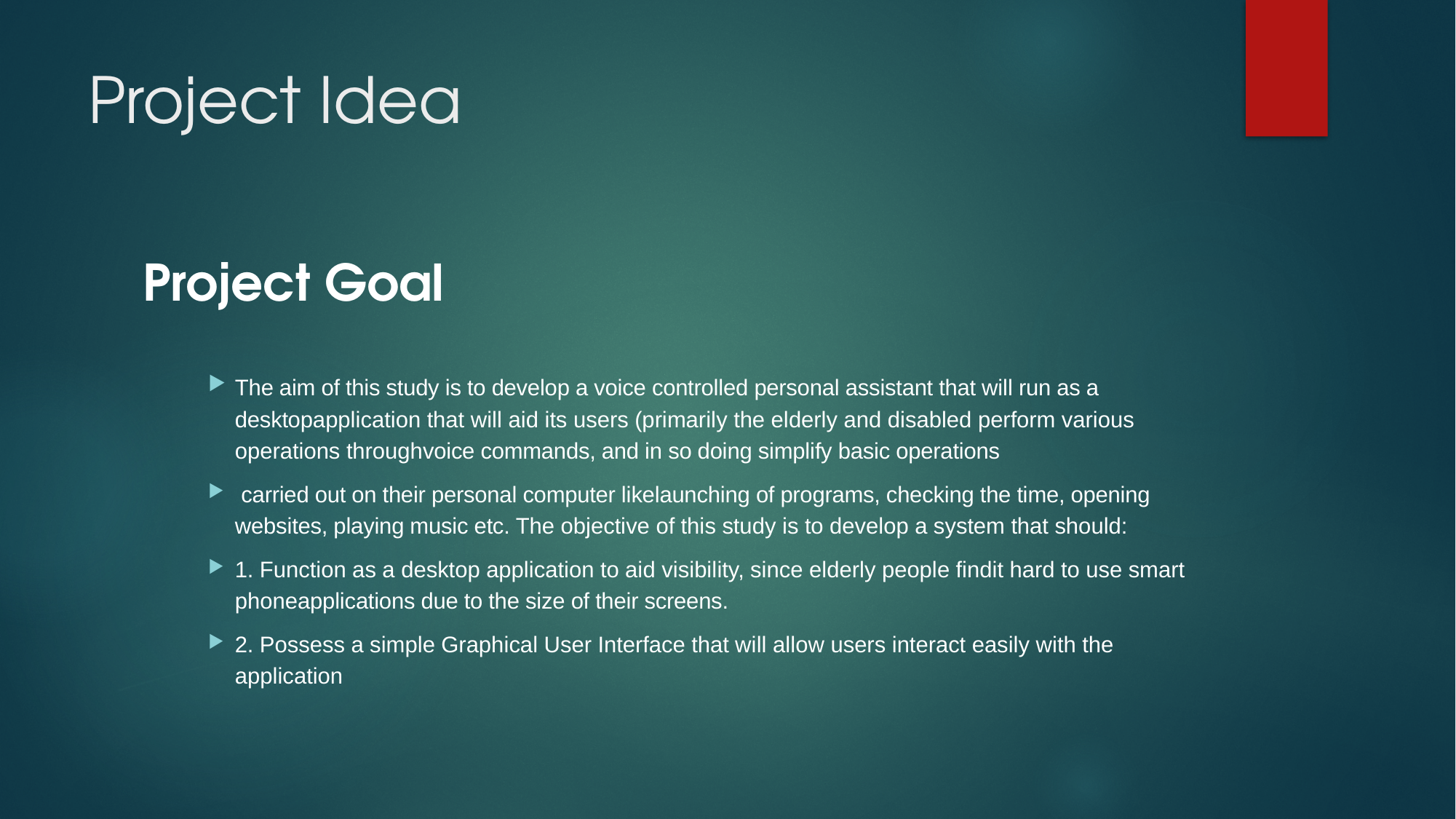

# Project Idea
Project Goal

	The aim of this study is to develop a voice controlled personal assistant that will run as a desktopapplication that will aid its users (primarily the elderly and disabled perform various operations throughvoice commands, and in so doing simplify basic operations
 carried out on their personal computer likelaunching of programs, checking the time, opening websites, playing music etc. The objective of this study is to develop a system that should:
1. Function as a desktop application to aid visibility, since elderly people findit hard to use smart phoneapplications due to the size of their screens.
2. Possess a simple Graphical User Interface that will allow users interact easily with the application